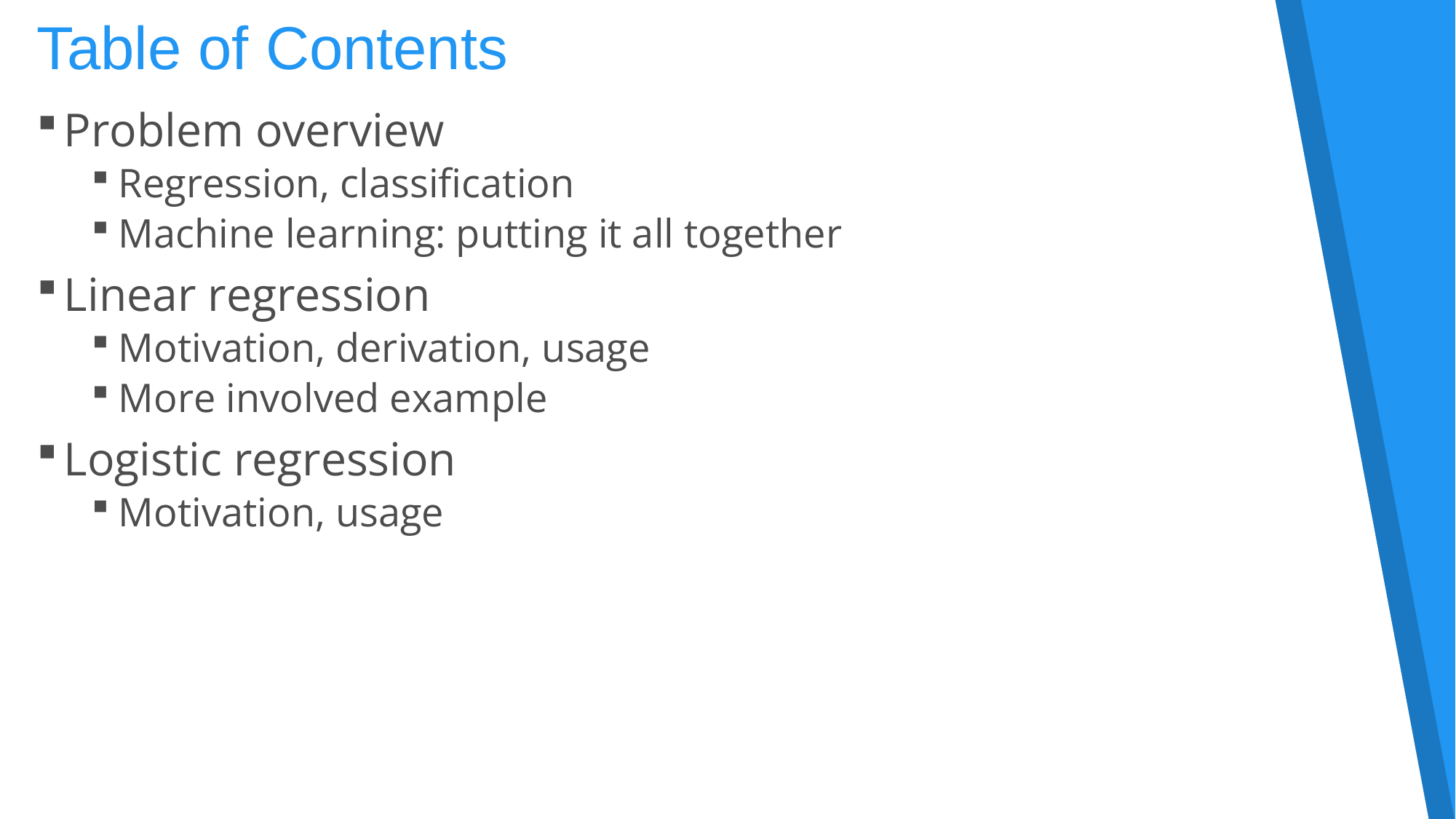

Table of Contents
Problem overview
Regression, classification
Machine learning: putting it all together
Linear regression
Motivation, derivation, usage
More involved example
Logistic regression
Motivation, usage